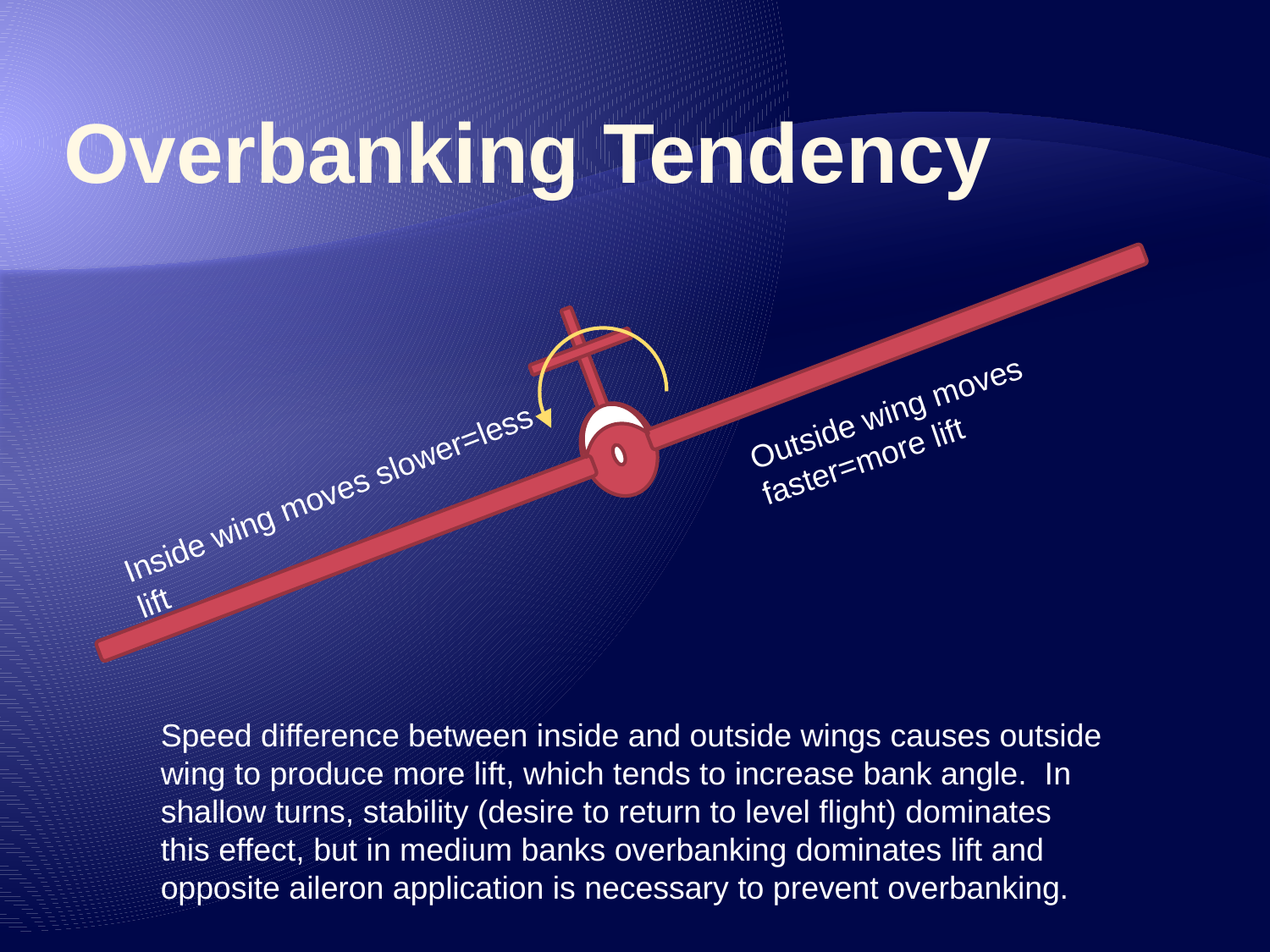

# Overbanking Tendency

Outside wing moves faster=more lift

Inside wing moves slower=less lift

Speed difference between inside and outside wings causes outside wing to produce more lift, which tends to increase bank angle.  In shallow turns, stability (desire to return to level flight) dominates this effect, but in medium banks overbanking dominates lift and opposite aileron application is necessary to prevent overbanking.